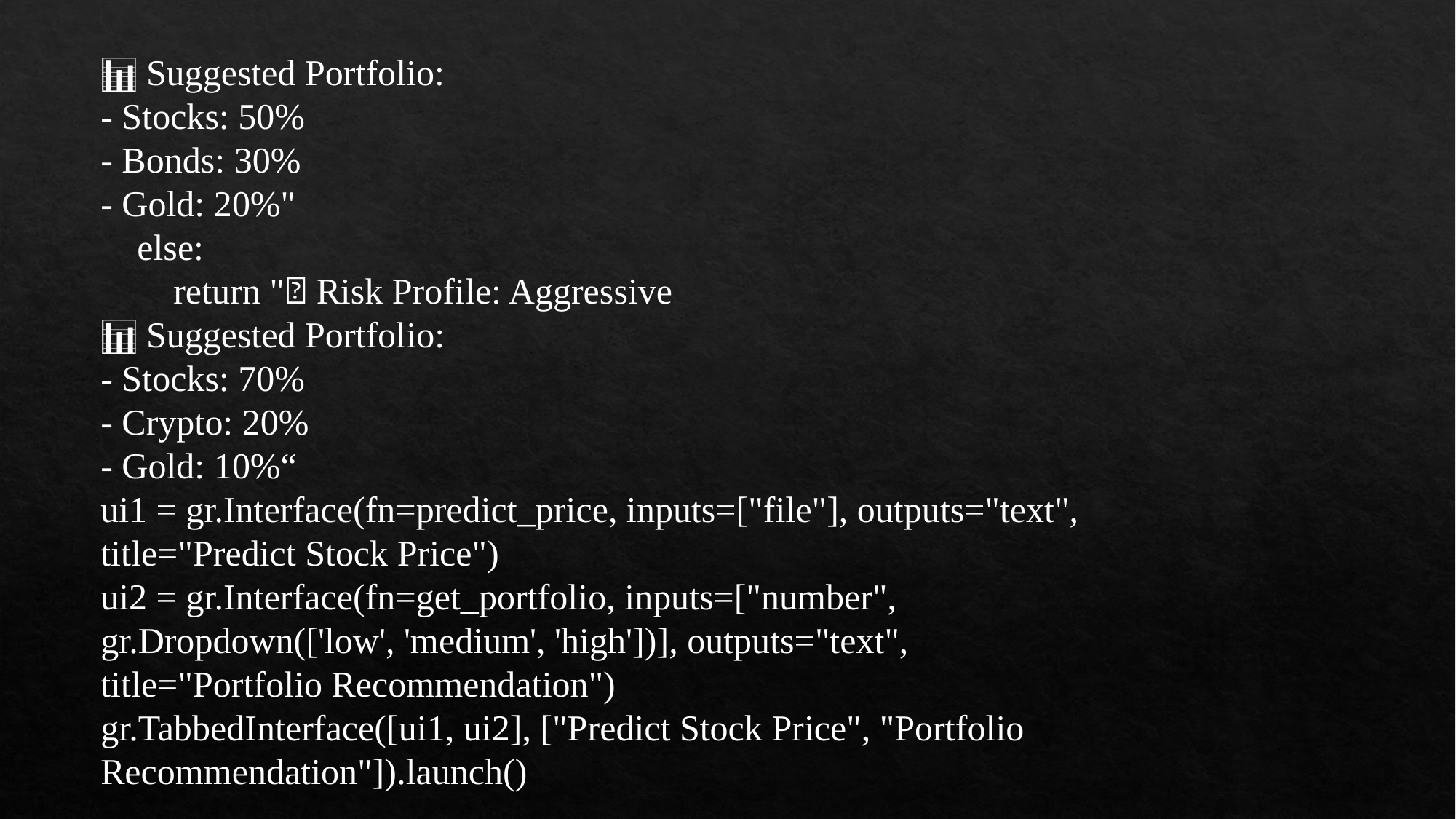

📊 Suggested Portfolio:
- Stocks: 50%
- Bonds: 30%
- Gold: 20%"
    else:
        return "🧭 Risk Profile: Aggressive
📊 Suggested Portfolio:
- Stocks: 70%
- Crypto: 20%
- Gold: 10%“
ui1 = gr.Interface(fn=predict_price, inputs=["file"], outputs="text", title="Predict Stock Price")
ui2 = gr.Interface(fn=get_portfolio, inputs=["number", gr.Dropdown(['low', 'medium', 'high'])], outputs="text", title="Portfolio Recommendation")
gr.TabbedInterface([ui1, ui2], ["Predict Stock Price", "Portfolio Recommendation"]).launch()